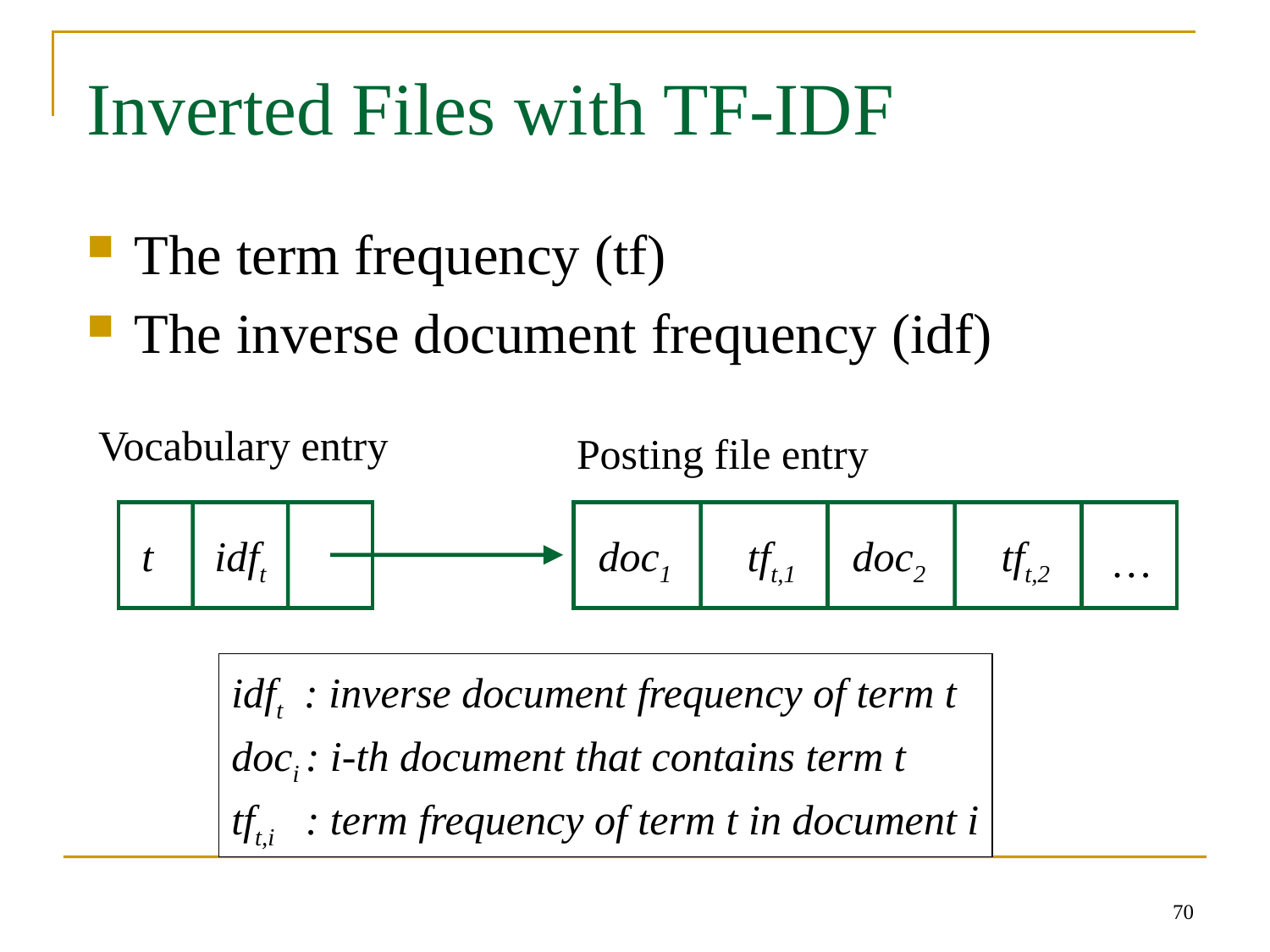

# Inverted Files with TF-IDF
The term frequency (tf)
The inverse document frequency (idf)
Vocabulary entry
Posting file entry

t
idft
doc1
tft,1
doc2
tft,2
…

idft  : inverse document frequency of term t
doci : i-th document that contains term t
tft,i     : term frequency of term t in document i
70